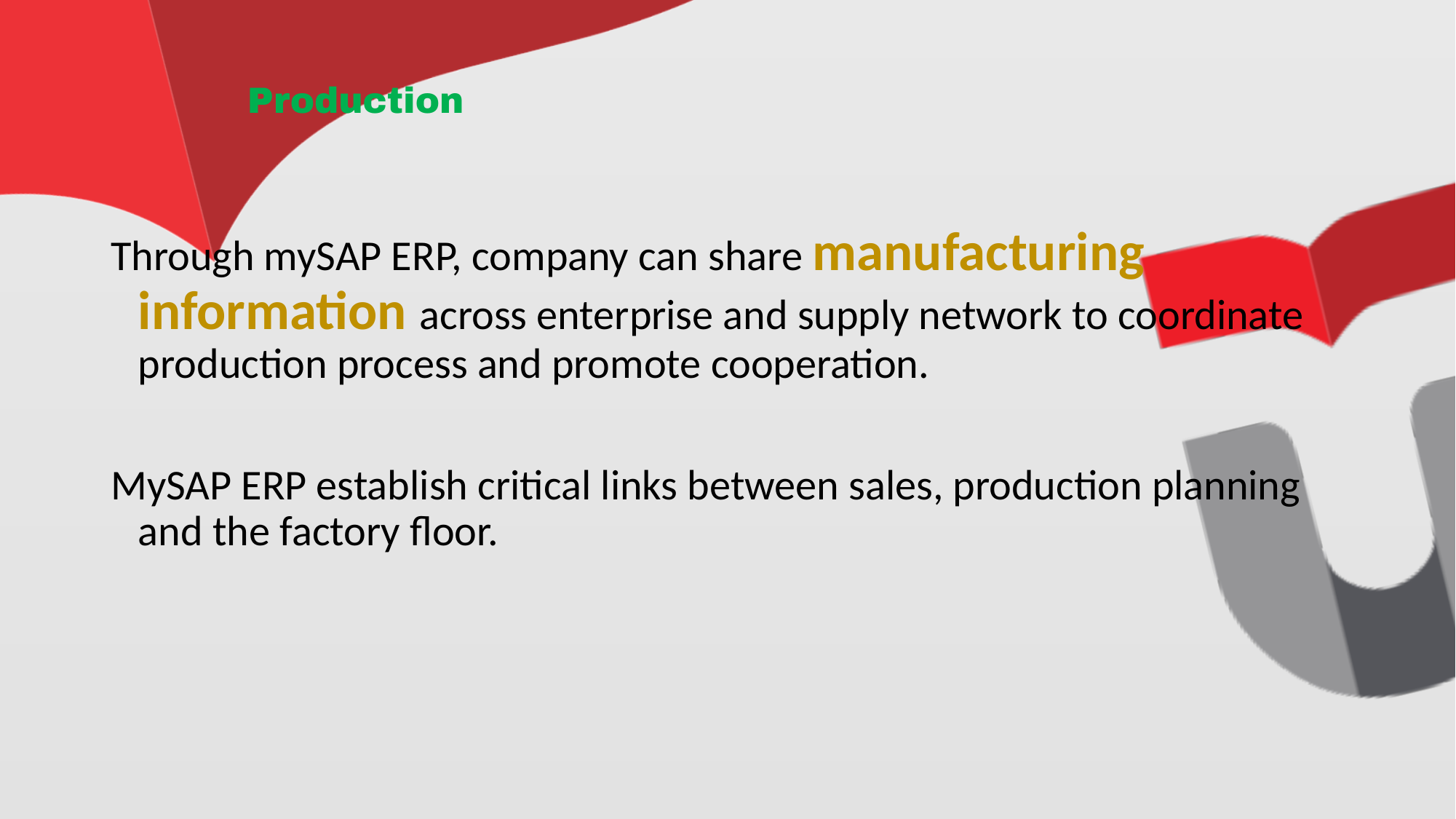

# Production
Through mySAP ERP, company can share manufacturing information across enterprise and supply network to coordinate production process and promote cooperation.

MySAP ERP establish critical links between sales, production planning and the factory floor.